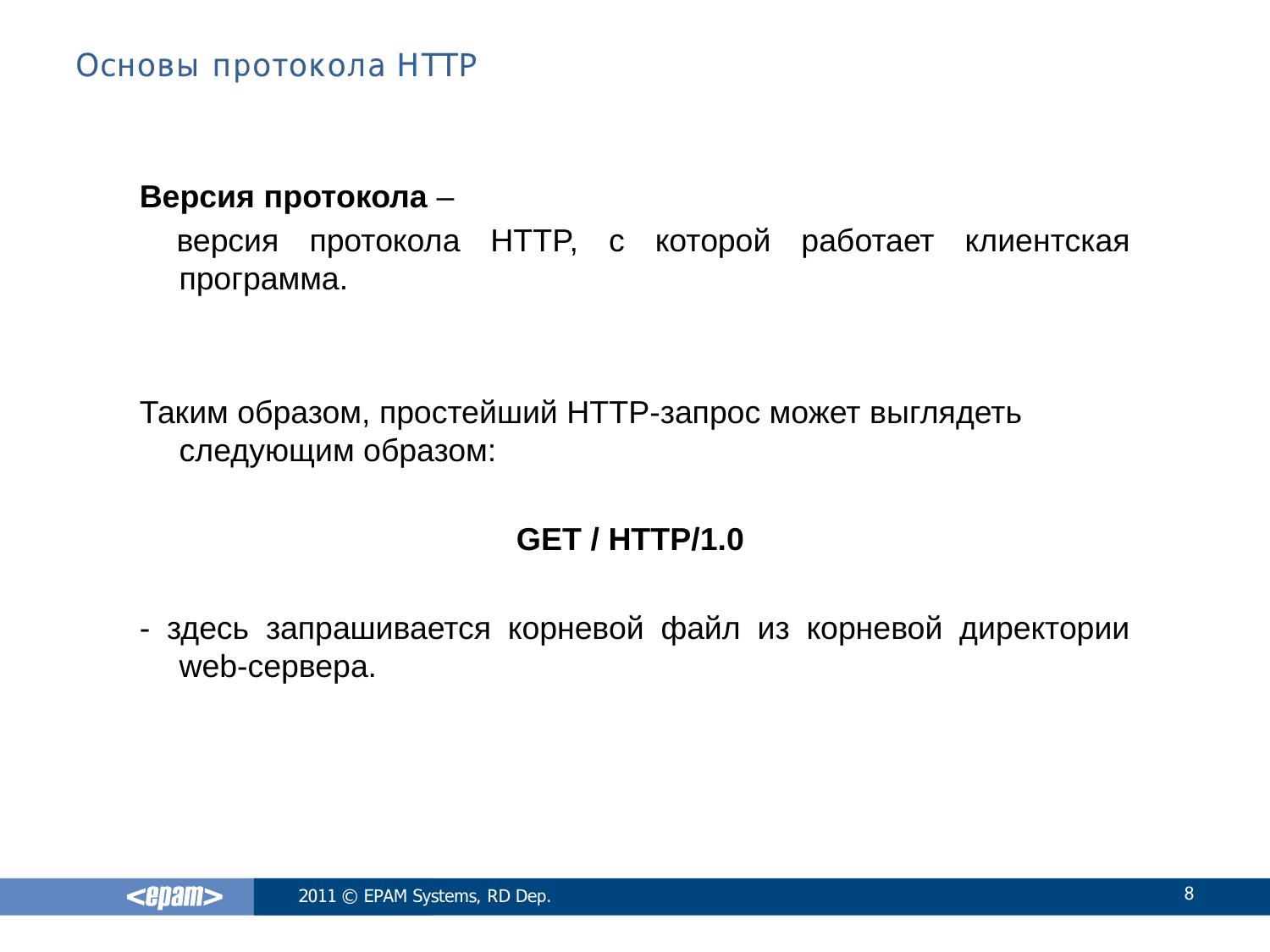

# Основы протокола HTTP
Версия протокола –
версия протокола HTTP, с которой работает клиентская программа.

Таким образом, простейший HTTP-запрос может выглядеть следующим образом:

GET / HTTP/1.0

- здесь запрашивается корневой файл из корневой директории web-сервера.
8
2011 © EPAM Systems, RD Dep.